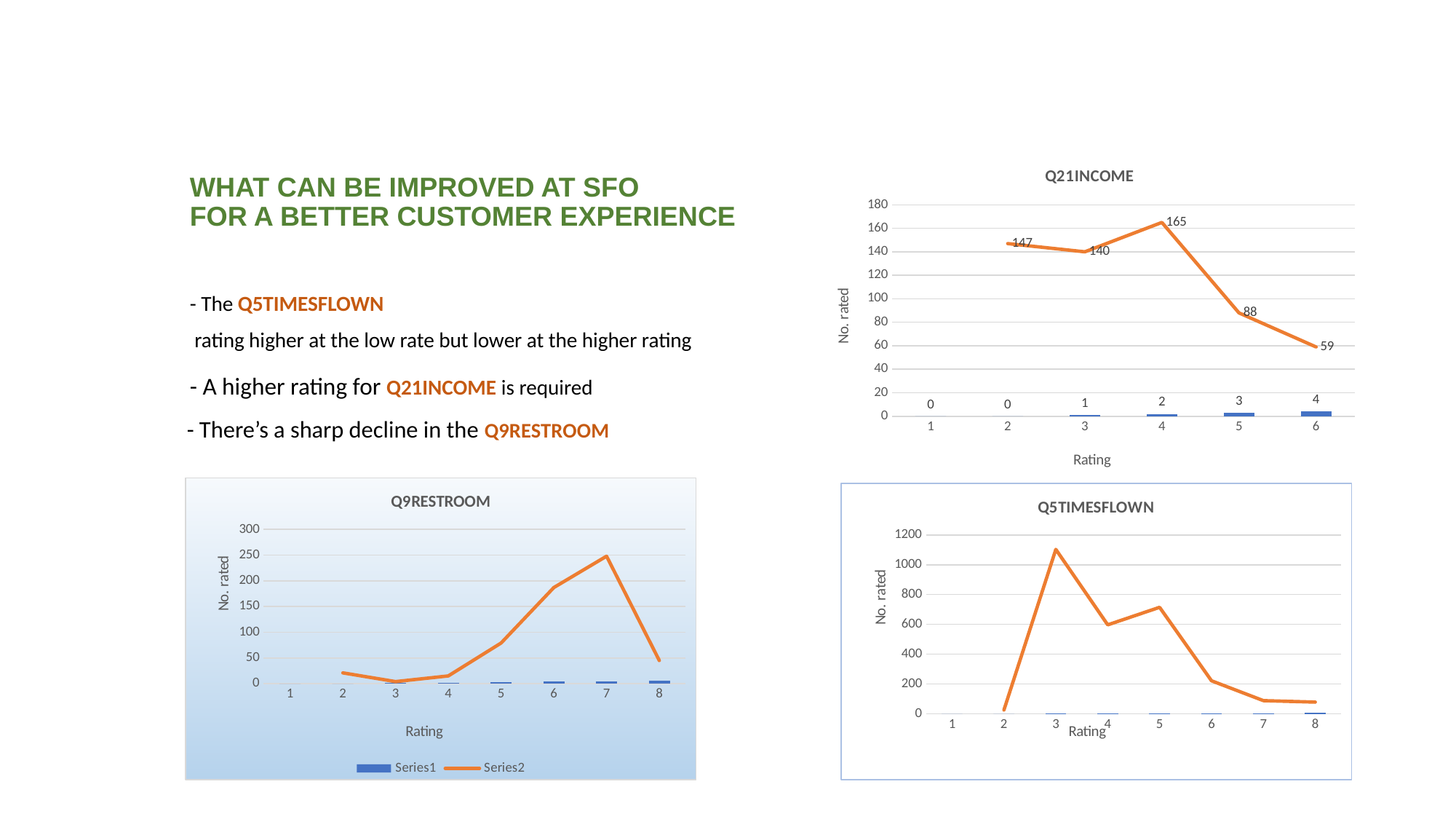

# WHAT CAN BE IMPROVED AT SFO FOR A BETTER CUSTOMER EXPERIENCE

### Chart: Q21INCOME

| Category |  |  |
|---|---|---|
- The Q5TIMESFLOWN
 rating higher at the low rate but lower at the higher rating
- A higher rating for Q21INCOME is required
- There’s a sharp decline in the Q9RESTROOM

### Chart: Q9RESTROOM

| Category |  |  |
|---|---|---|

### Chart: Q5TIMESFLOWN

| Category |  |  |
|---|---|---|